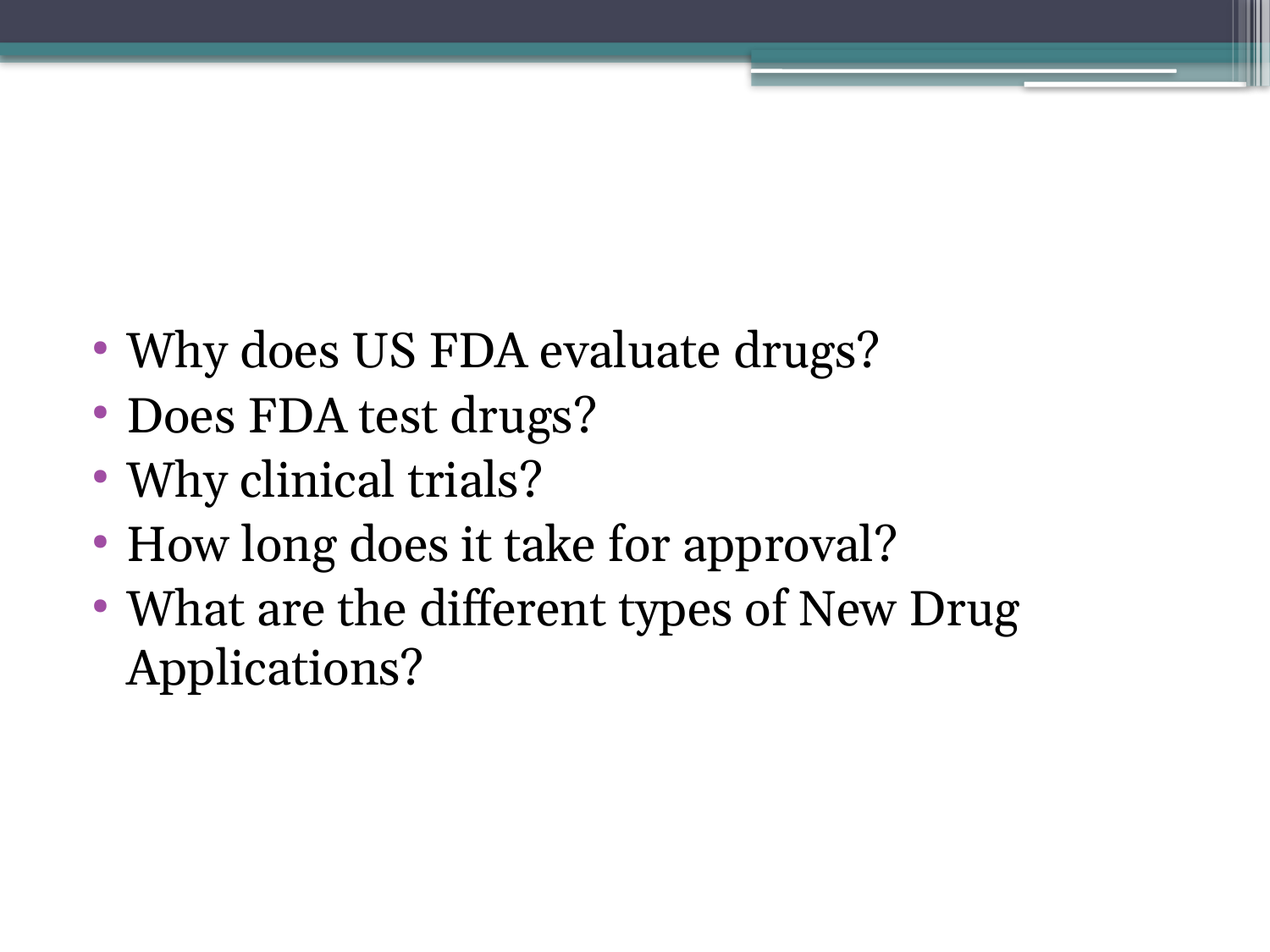

#
Why does US FDA evaluate drugs?
Does FDA test drugs?
Why clinical trials?
How long does it take for approval?
What are the different types of New Drug Applications?